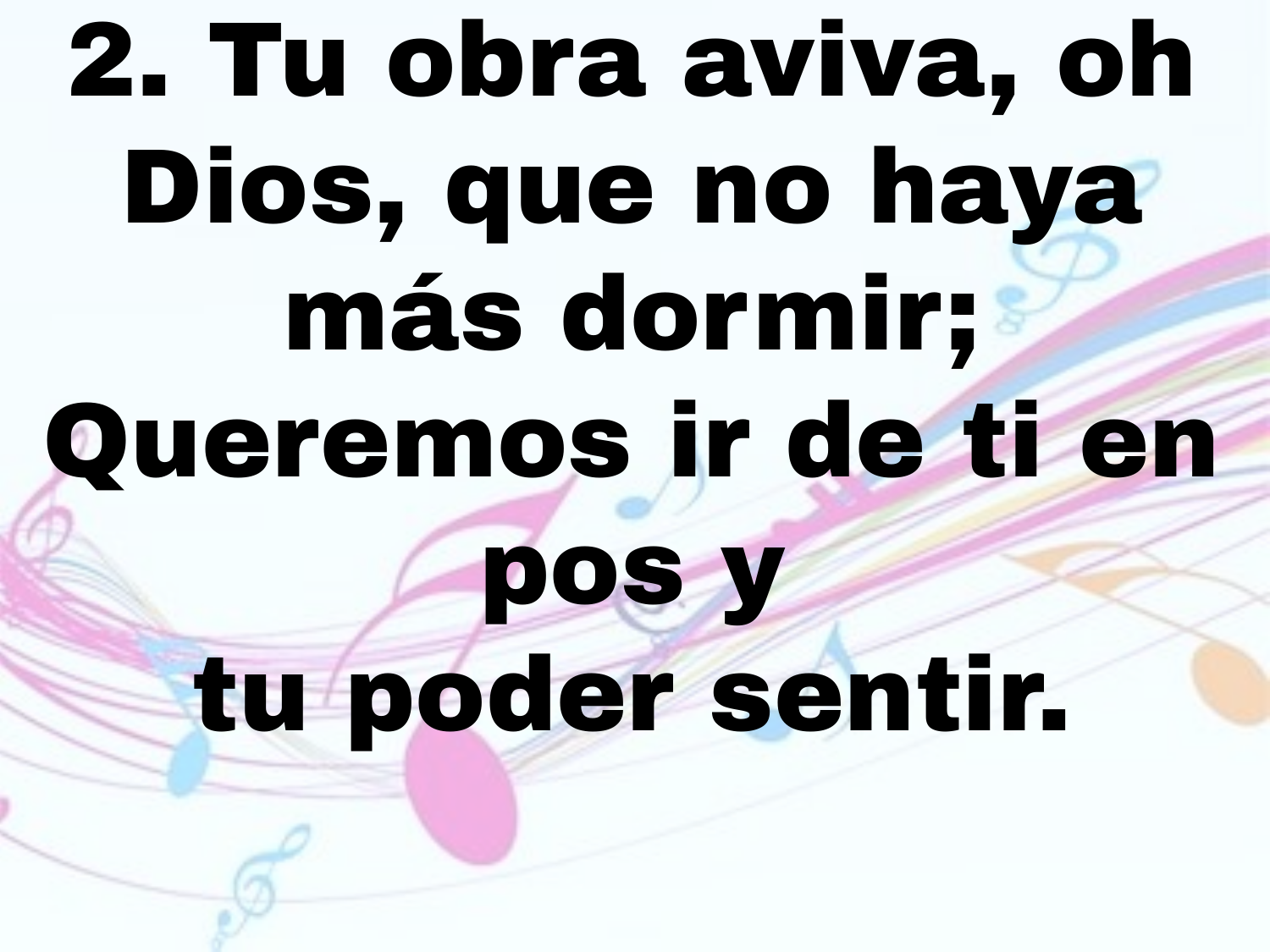

2. Tu obra aviva, oh Dios, que no haya más dormir; Queremos ir de ti en pos y
tu poder sentir.